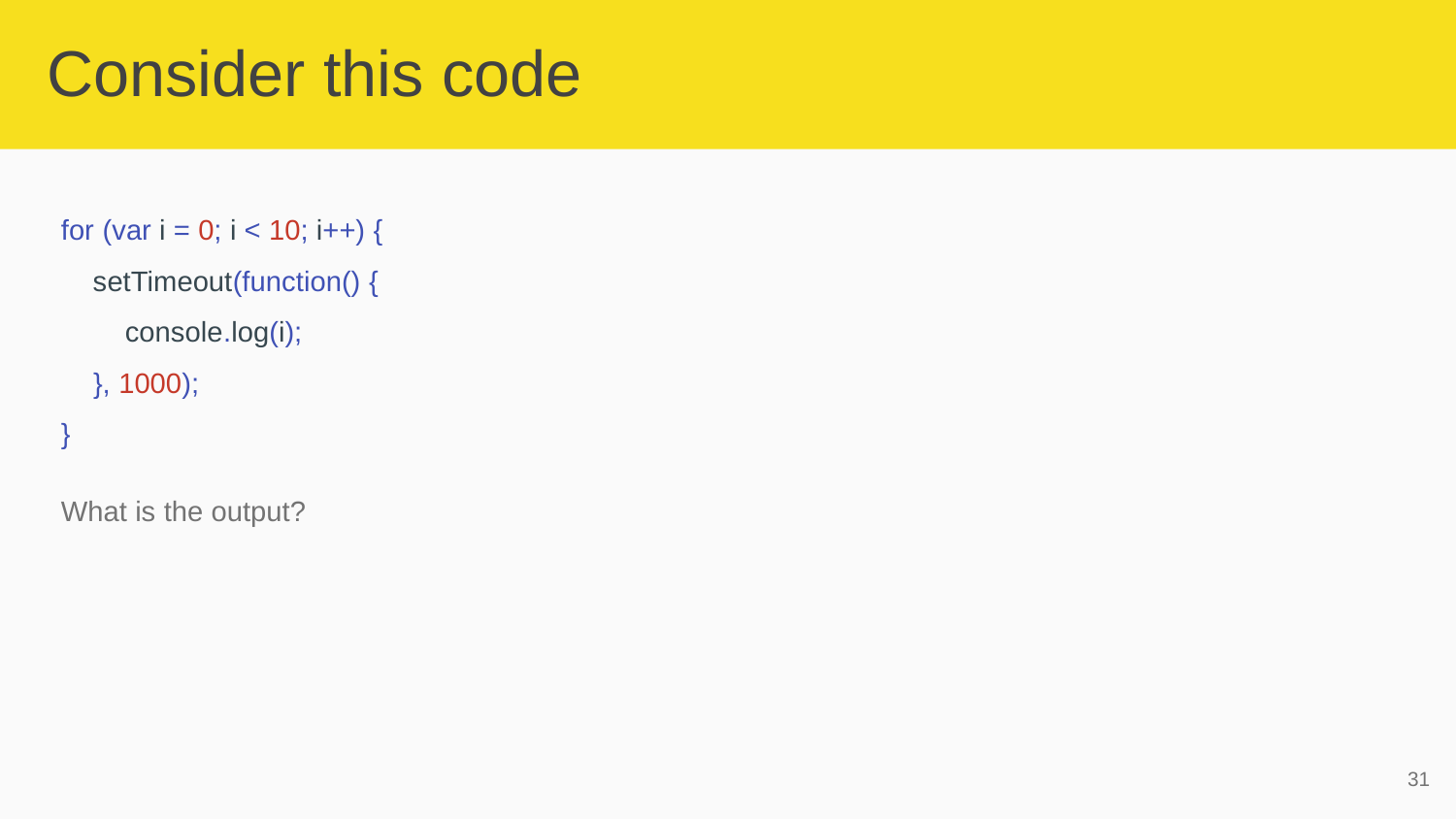

# Consider this code
for (var i = 0; i < 10; i++) {
    setTimeout(function() {
        console.log(i);
    }, 1000);
}

What is the output?
31